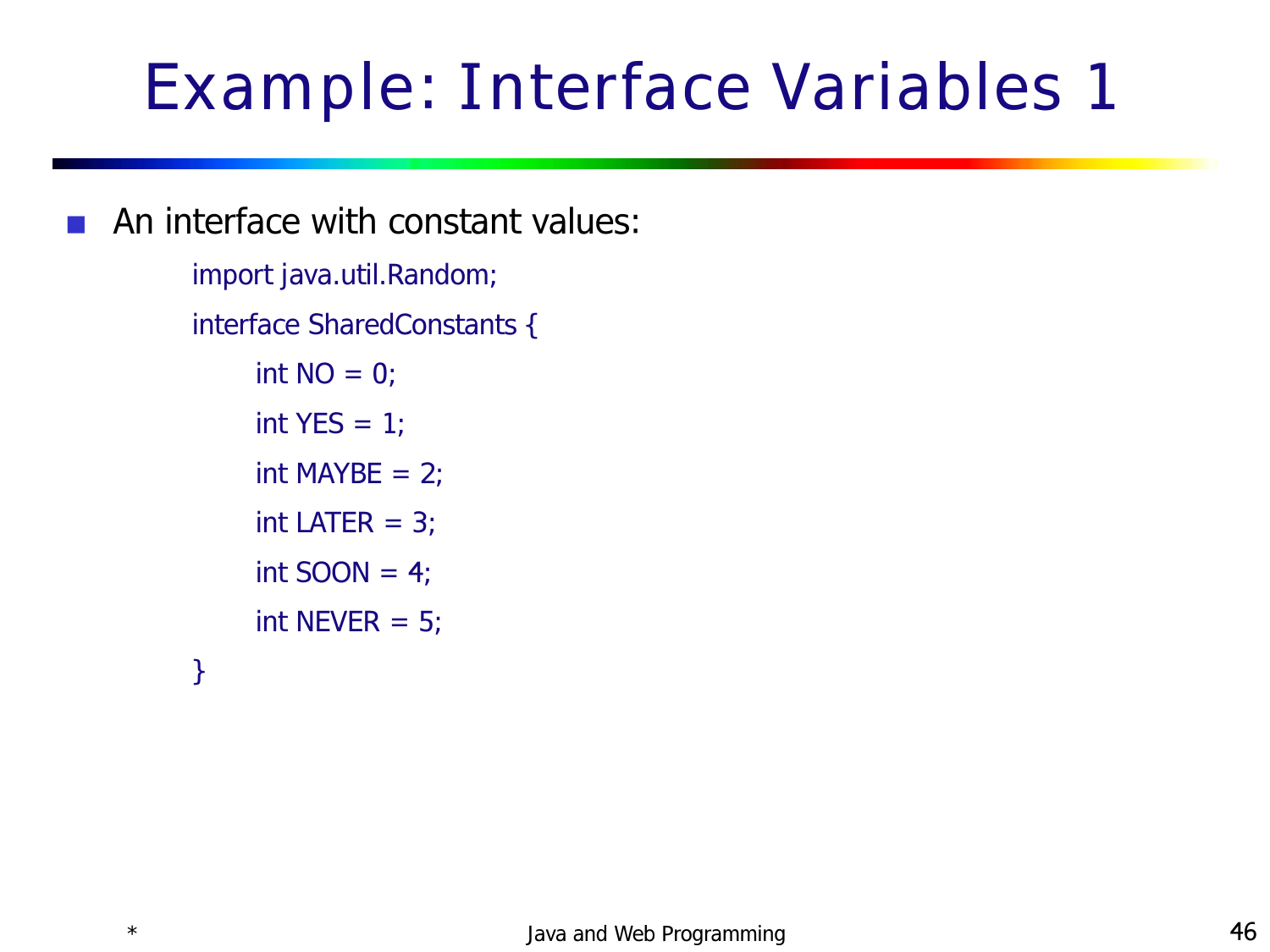

# Example: Interface Variables 1
An interface with constant values:
import java.util.Random;
interface SharedConstants {
int NO = 0;
int YES = 1;
int MAYBE = 2;
int LATER = 3;
int SOON = 4;
int NEVER = 5;
}
*
46
Java and Web Programming